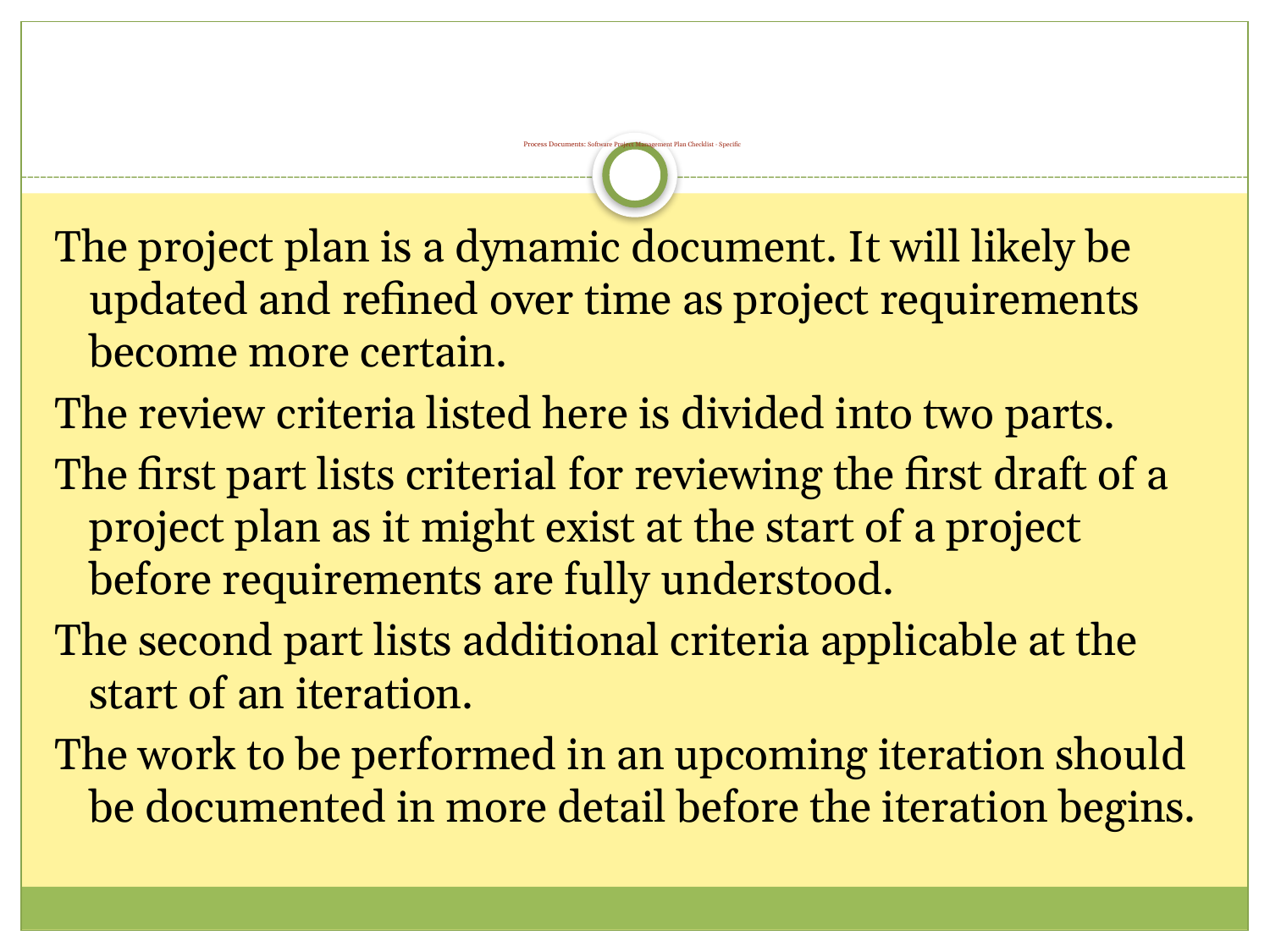

Process Documents: Software Project Management Plan Checklist - Specific
The project plan is a dynamic document. It will likely be updated and refined over time as project requirements become more certain.
The review criteria listed here is divided into two parts.
The first part lists criterial for reviewing the first draft of a project plan as it might exist at the start of a project before requirements are fully understood.
The second part lists additional criteria applicable at the start of an iteration.
The work to be performed in an upcoming iteration should be documented in more detail before the iteration begins.